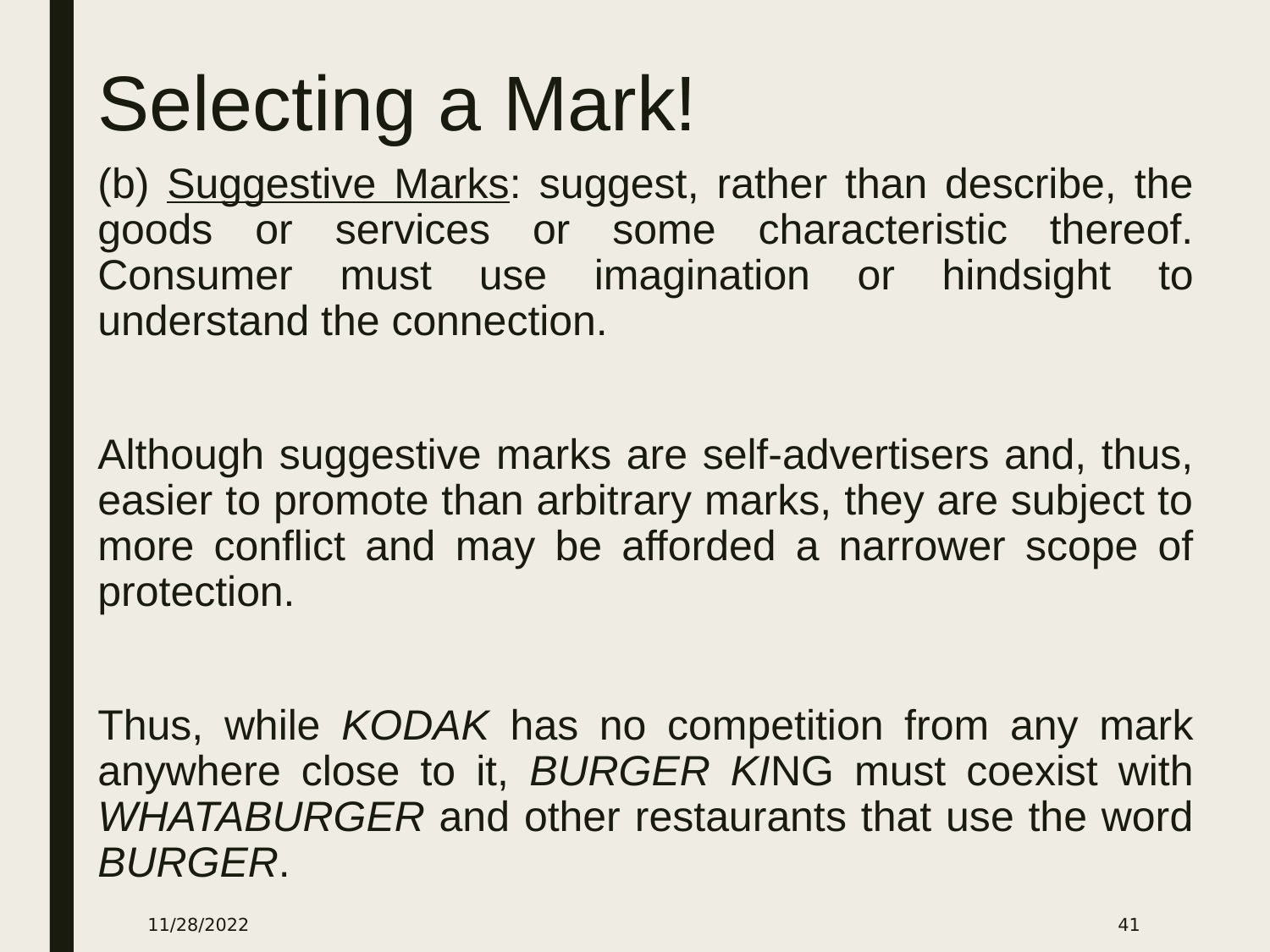

# Selecting a Mark!
(b) Suggestive Marks: suggest, rather than describe, the goods or services or some characteristic thereof. Consumer must use imagination or hindsight to understand the connection.

Although suggestive marks are self-advertisers and, thus, easier to promote than arbitrary marks, they are subject to more conflict and may be afforded a narrower scope of protection.

Thus, while KODAK has no competition from any mark anywhere close to it, BURGER KING must coexist with WHATABURGER and other restaurants that use the word BURGER.

11/28/2022

41